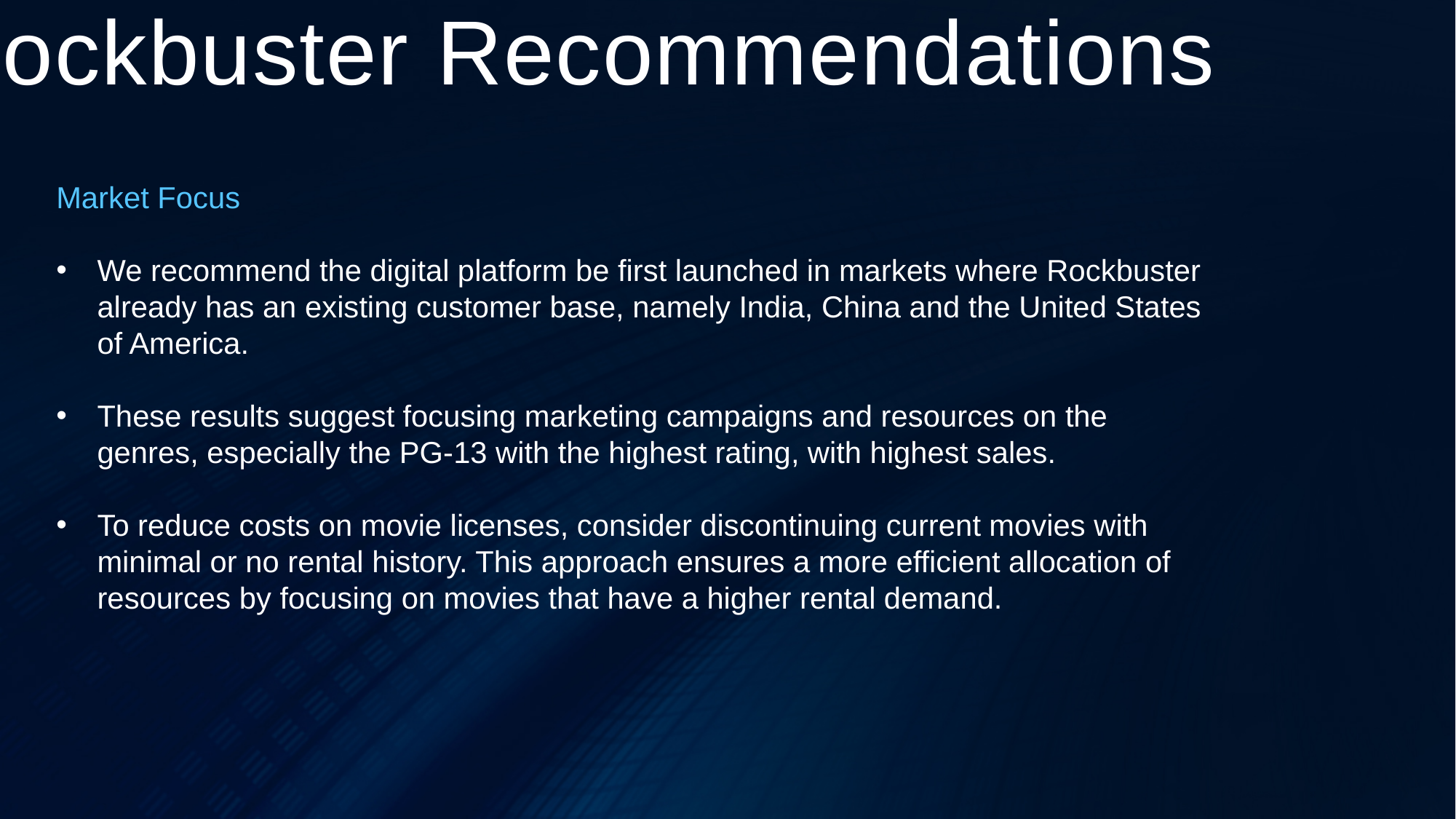

Rockbuster Recommendations
Market Focus

We recommend the digital platform be first launched in markets where Rockbuster already has an existing customer base, namely India, China and the United States of America.

These results suggest focusing marketing campaigns and resources on the genres, especially the PG-13 with the highest rating, with highest sales.

To reduce costs on movie licenses, consider discontinuing current movies with minimal or no rental history. This approach ensures a more efficient allocation of resources by focusing on movies that have a higher rental demand.